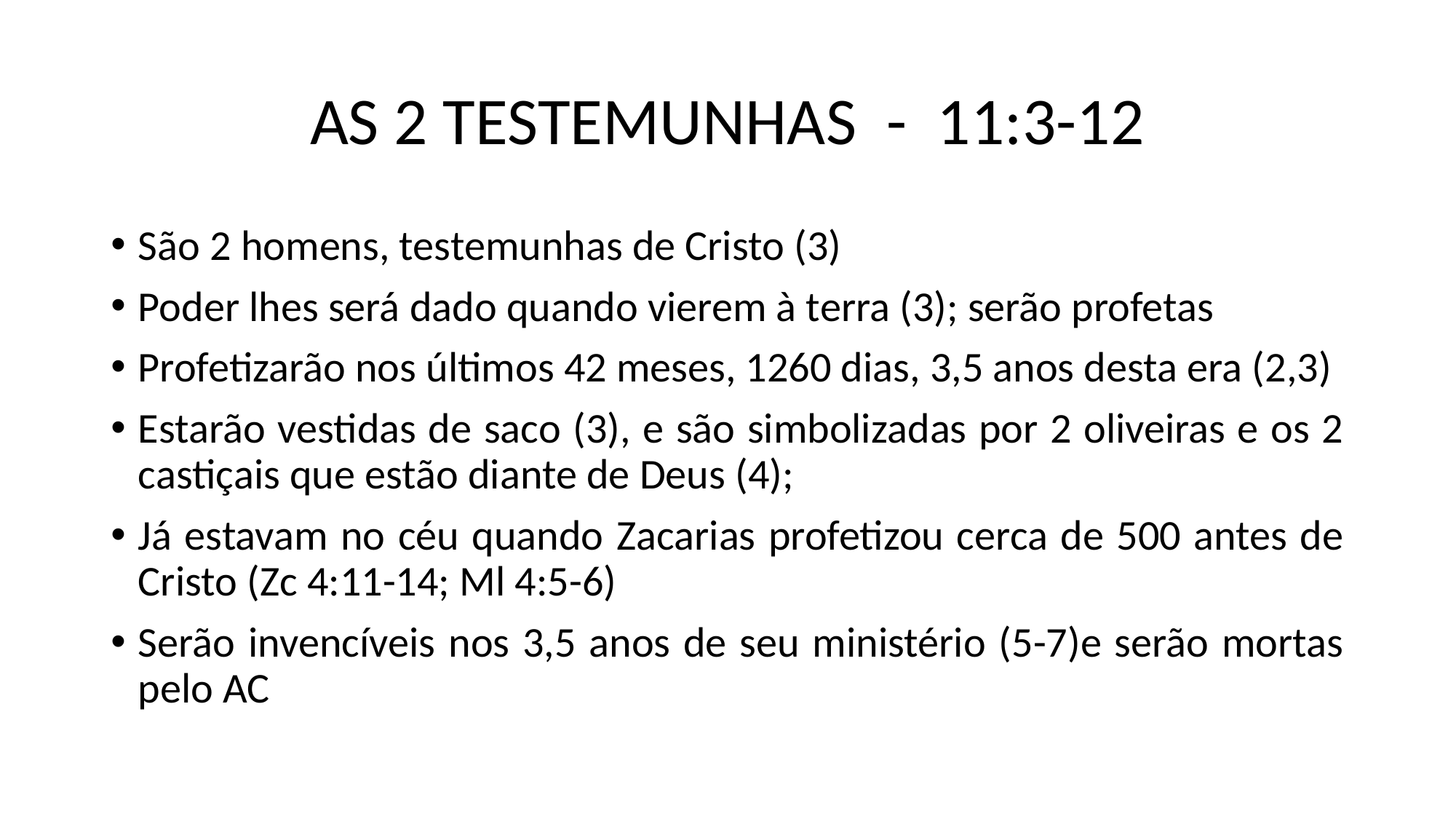

# AS 2 TESTEMUNHAS  -  11:3-12
São 2 homens, testemunhas de Cristo (3)
Poder lhes será dado quando vierem à terra (3); serão profetas
Profetizarão nos últimos 42 meses, 1260 dias, 3,5 anos desta era (2,3)
Estarão vestidas de saco (3), e são simbolizadas por 2 oliveiras e os 2 castiçais que estão diante de Deus (4);
Já estavam no céu quando Zacarias profetizou cerca de 500 antes de Cristo (Zc 4:11-14; Ml 4:5-6)
Serão invencíveis nos 3,5 anos de seu ministério (5-7)e serão mortas pelo AC